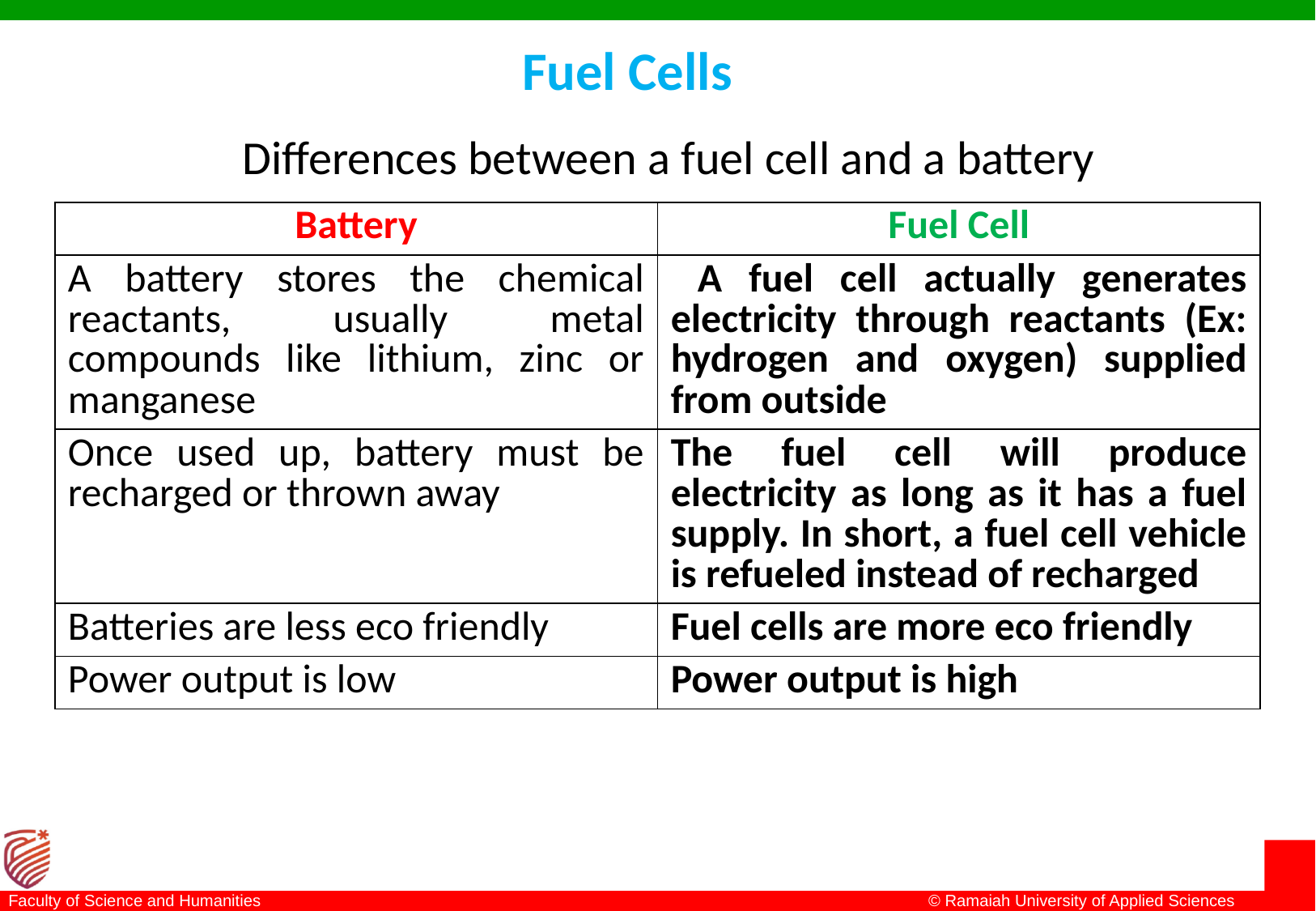

# Fuel Cells
Differences between a fuel cell and a battery

| Battery | Fuel Cell |
| --- | --- |
| A battery stores the chemical reactants, usually metal compounds like lithium, zinc or manganese | A fuel cell actually generates electricity through reactants (Ex: hydrogen and oxygen) supplied from outside |
| Once used up, battery must be recharged or thrown away | The fuel cell will produce electricity as long as it has a fuel supply. In short, a fuel cell vehicle is refueled instead of recharged |
| Batteries are less eco friendly | Fuel cells are more eco friendly |
| Power output is low | Power output is high |